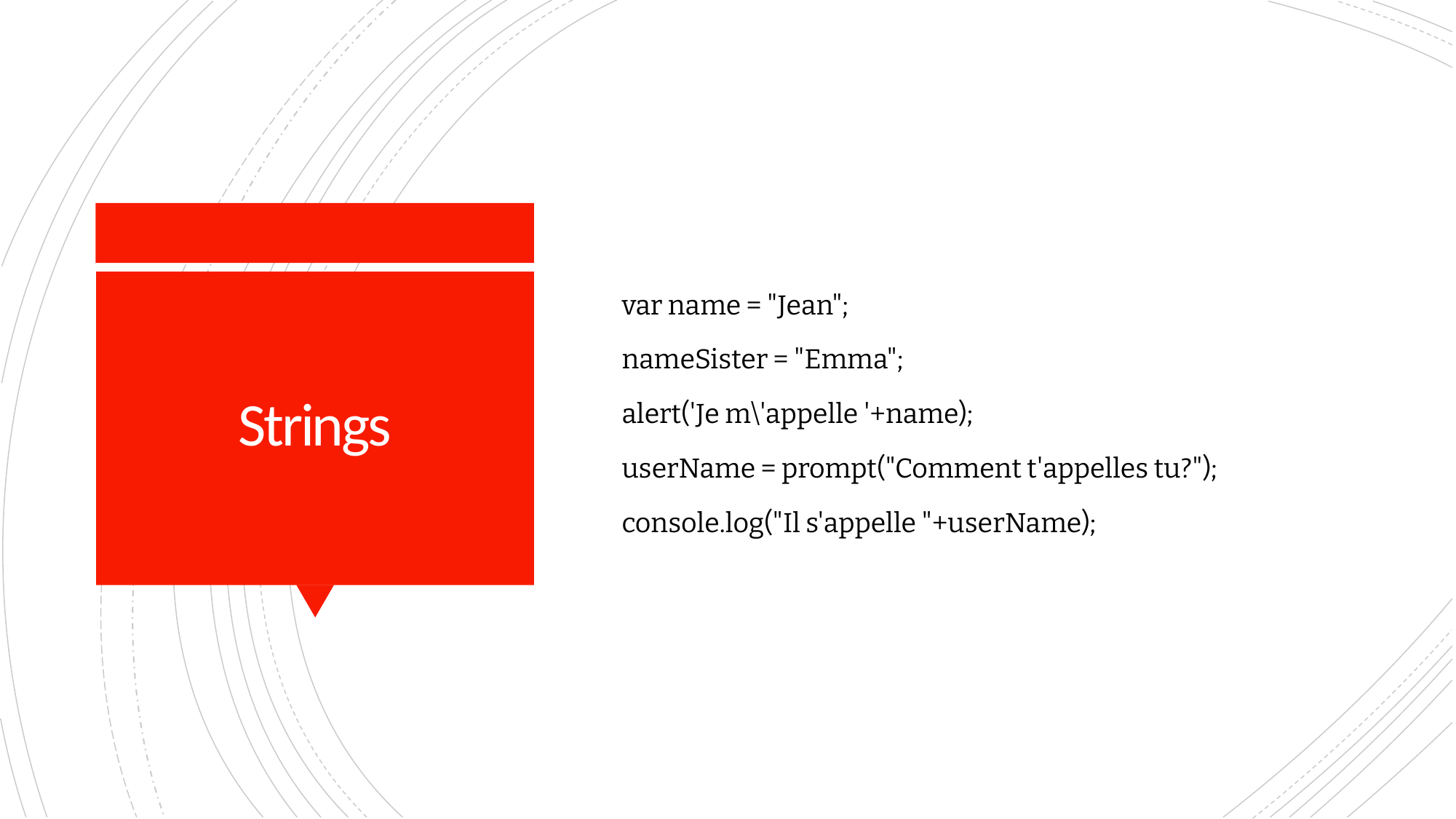

var name = "Jean";
nameSister = "Emma";
alert('Je m\'appelle '+name);
userName = prompt("Comment t'appelles tu?");
console.log("Il s'appelle "+userName);
# Strings